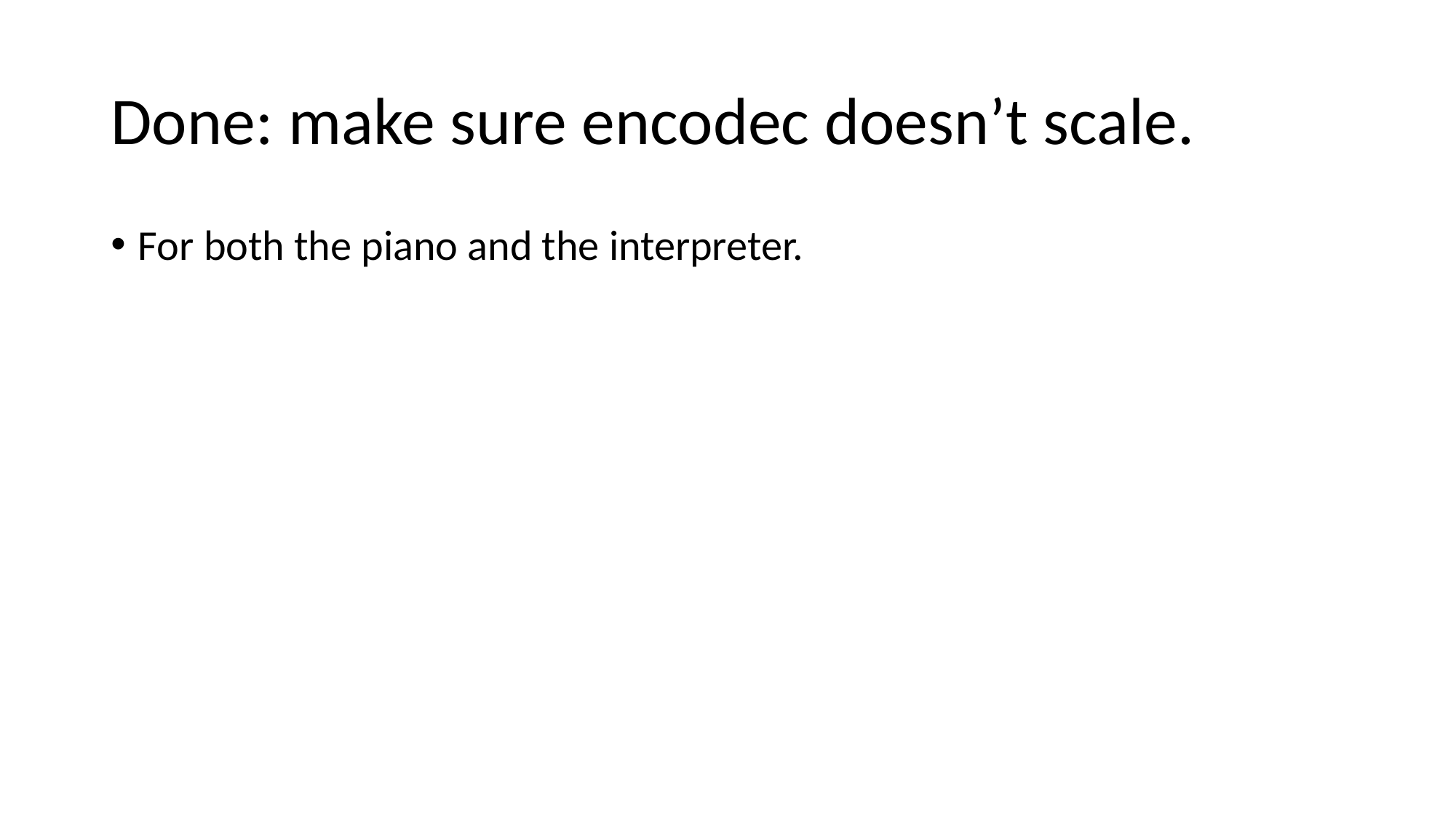

# Done: make sure encodec doesn’t scale.
For both the piano and the interpreter.